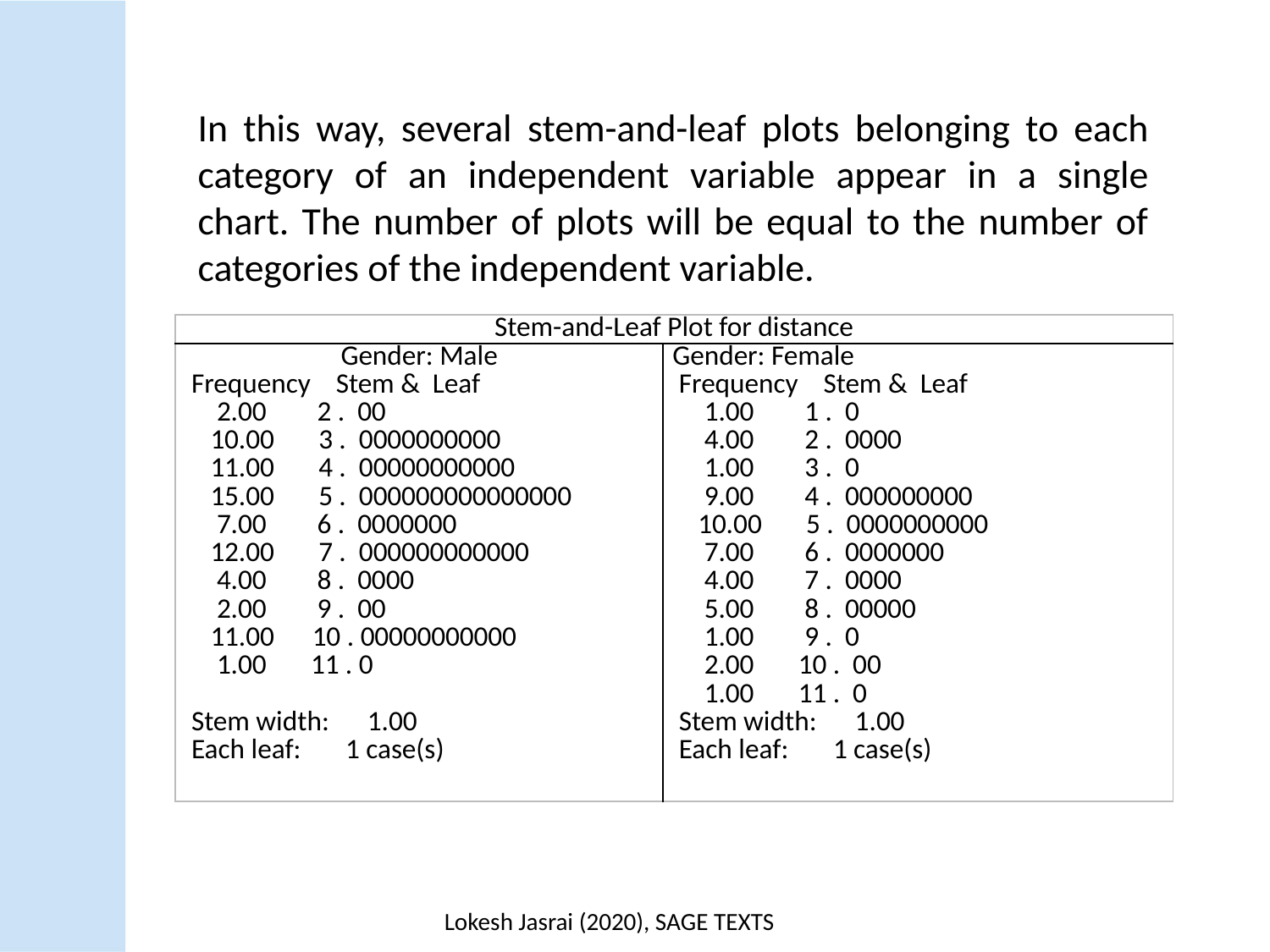

In this way, several stem-and-leaf plots belonging to each category of an independent variable appear in a single chart. The number of plots will be equal to the number of categories of the independent variable.
| Stem-and-Leaf Plot for distance |  |
| --- | --- |
| Gender: Male Frequency Stem & Leaf 2.00 2 . 00 10.00 3 . 0000000000 11.00 4 . 00000000000 15.00 5 . 000000000000000 7.00 6 . 0000000 12.00 7 . 000000000000 4.00 8 . 0000 2.00 9 . 00 11.00 10 . 00000000000 1.00 11 . 0   Stem width: 1.00 Each leaf: 1 case(s) | Gender: Female Frequency Stem & Leaf 1.00 1 . 0 4.00 2 . 0000 1.00 3 . 0 9.00 4 . 000000000 10.00 5 . 0000000000 7.00 6 . 0000000 4.00 7 . 0000 5.00 8 . 00000 1.00 9 . 0 2.00 10 . 00 1.00 11 . 0 Stem width: 1.00 Each leaf: 1 case(s) |
Lokesh Jasrai (2020), SAGE TEXTS